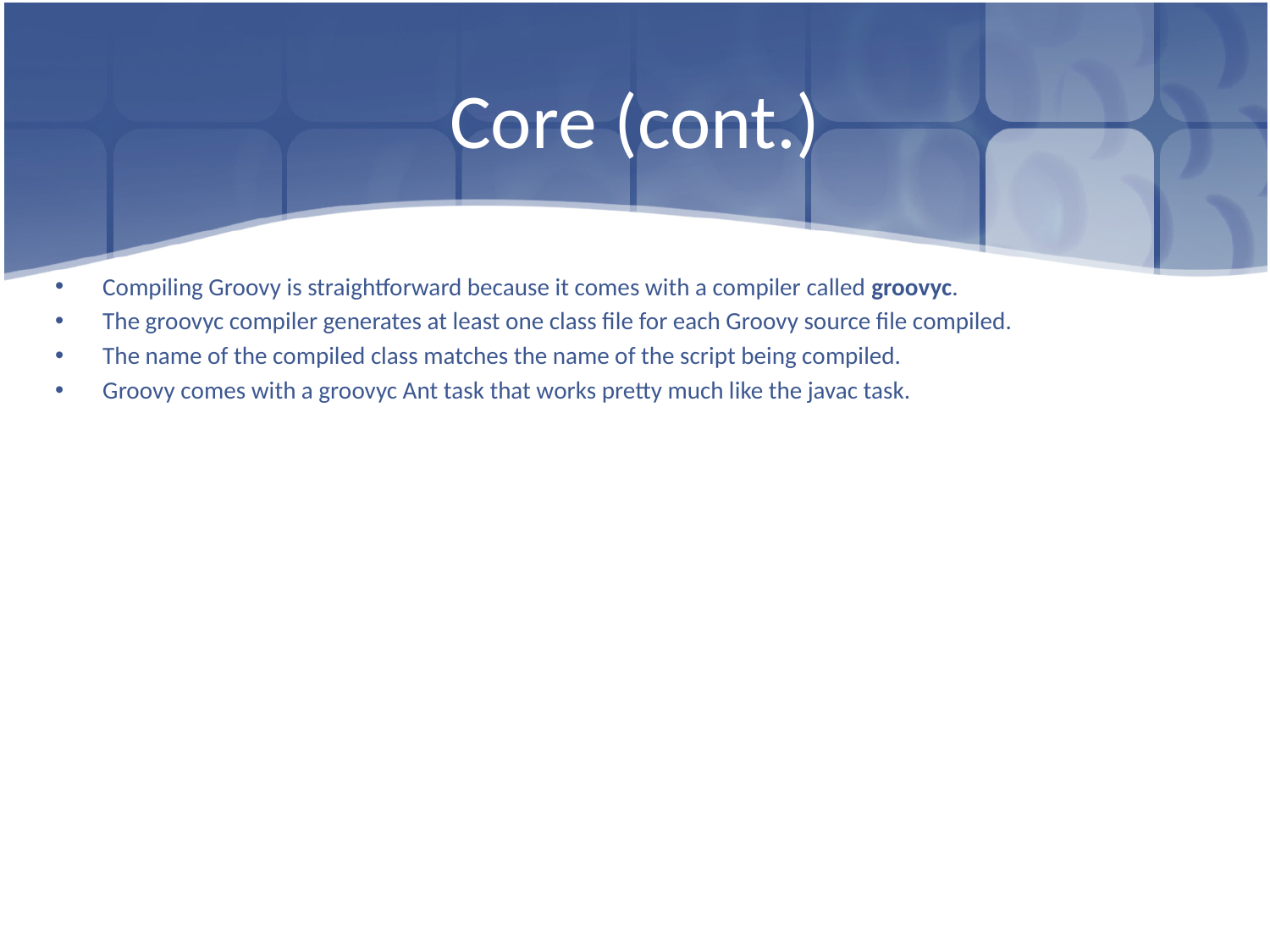

# Core (cont.)
Compiling Groovy is straightforward because it comes with a compiler called groovyc.
The groovyc compiler generates at least one class file for each Groovy source file compiled.
The name of the compiled class matches the name of the script being compiled.
Groovy comes with a groovyc Ant task that works pretty much like the javac task.